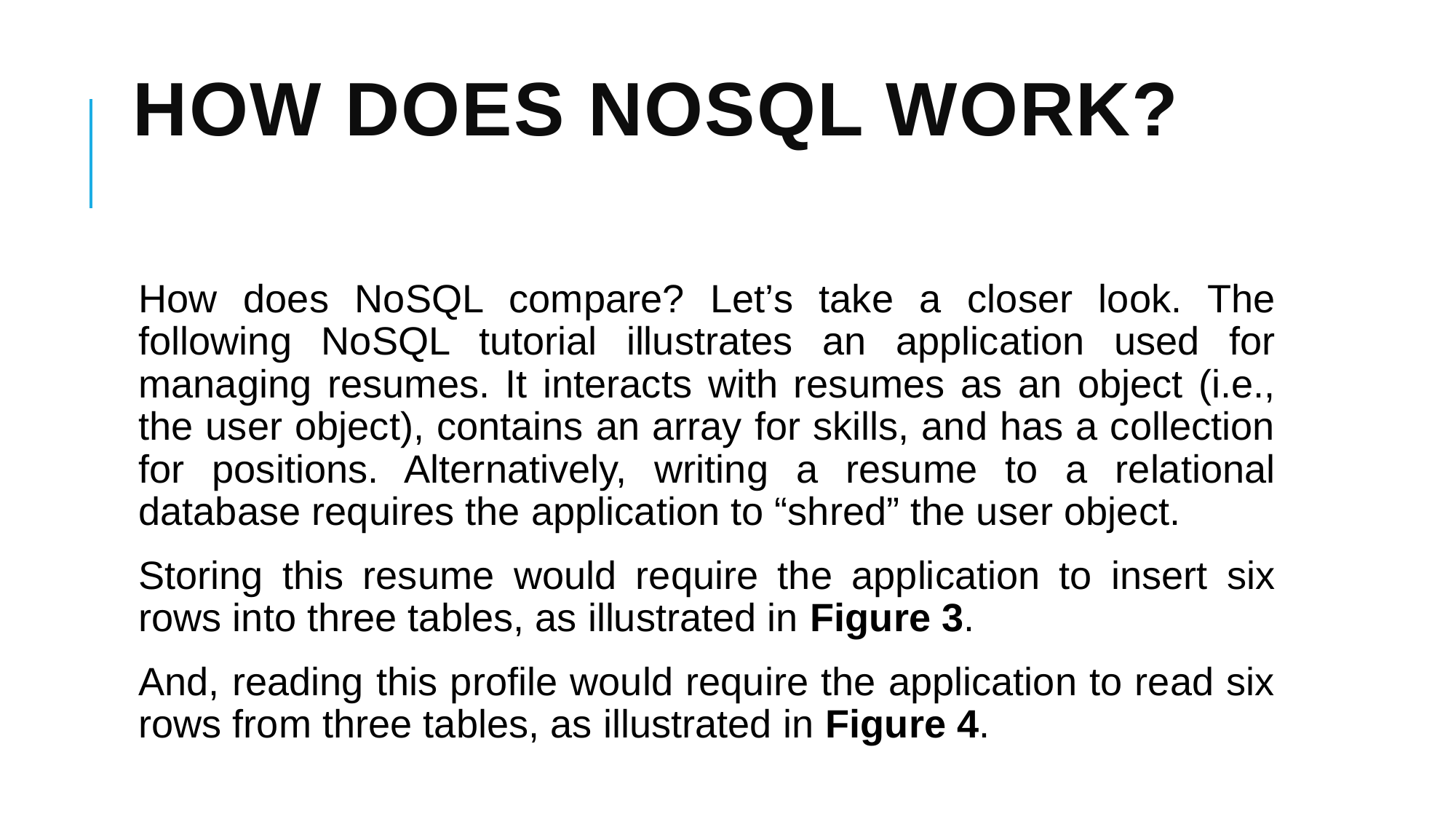

# How does NoSQL work?
How does NoSQL compare? Let’s take a closer look. The following NoSQL tutorial illustrates an application used for managing resumes. It interacts with resumes as an object (i.e., the user object), contains an array for skills, and has a collection for positions. Alternatively, writing a resume to a relational database requires the application to “shred” the user object.
Storing this resume would require the application to insert six rows into three tables, as illustrated in Figure 3.
And, reading this profile would require the application to read six rows from three tables, as illustrated in Figure 4.